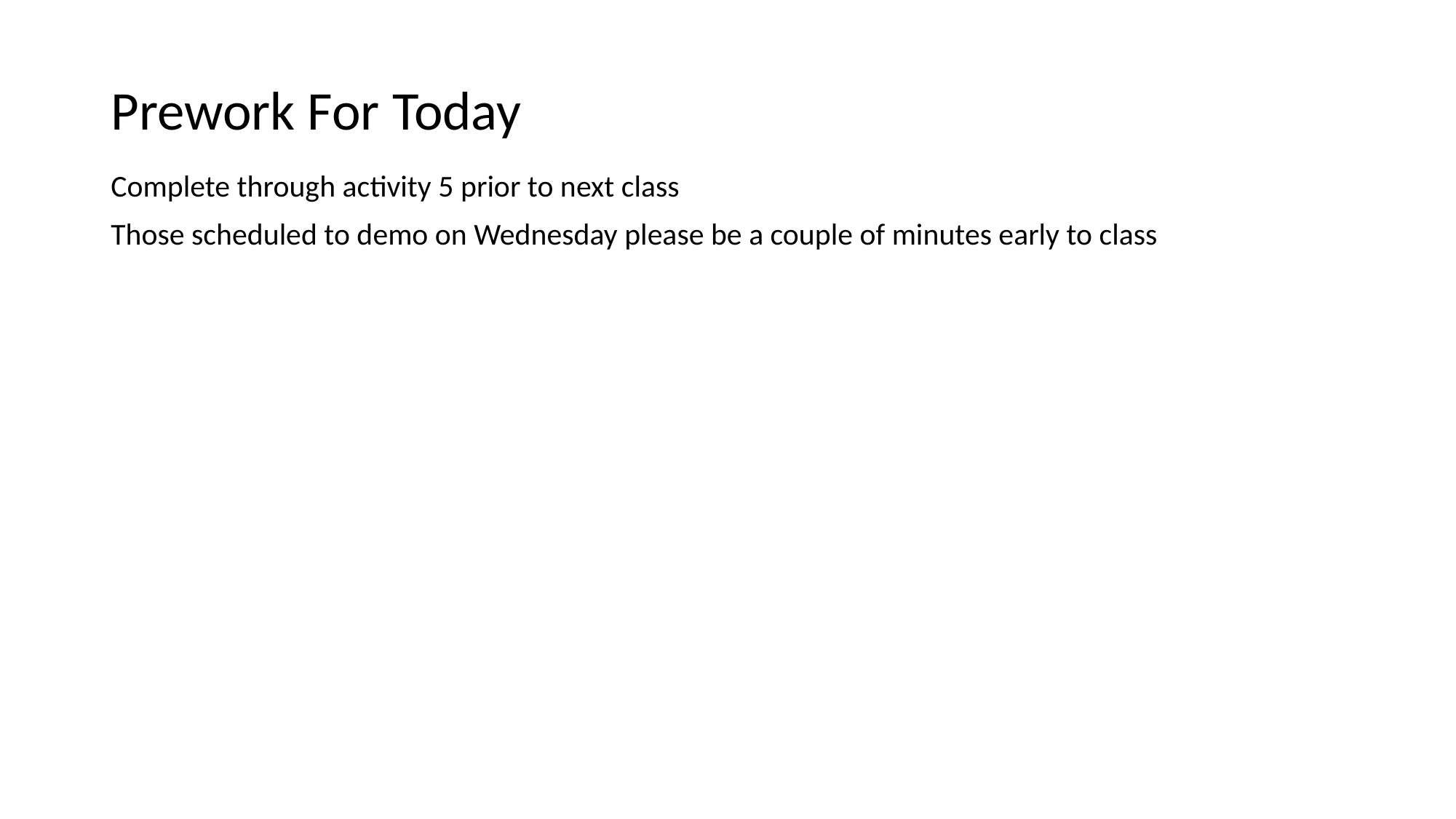

# Prework For Today
Complete through activity 5 prior to next class
Those scheduled to demo on Wednesday please be a couple of minutes early to class